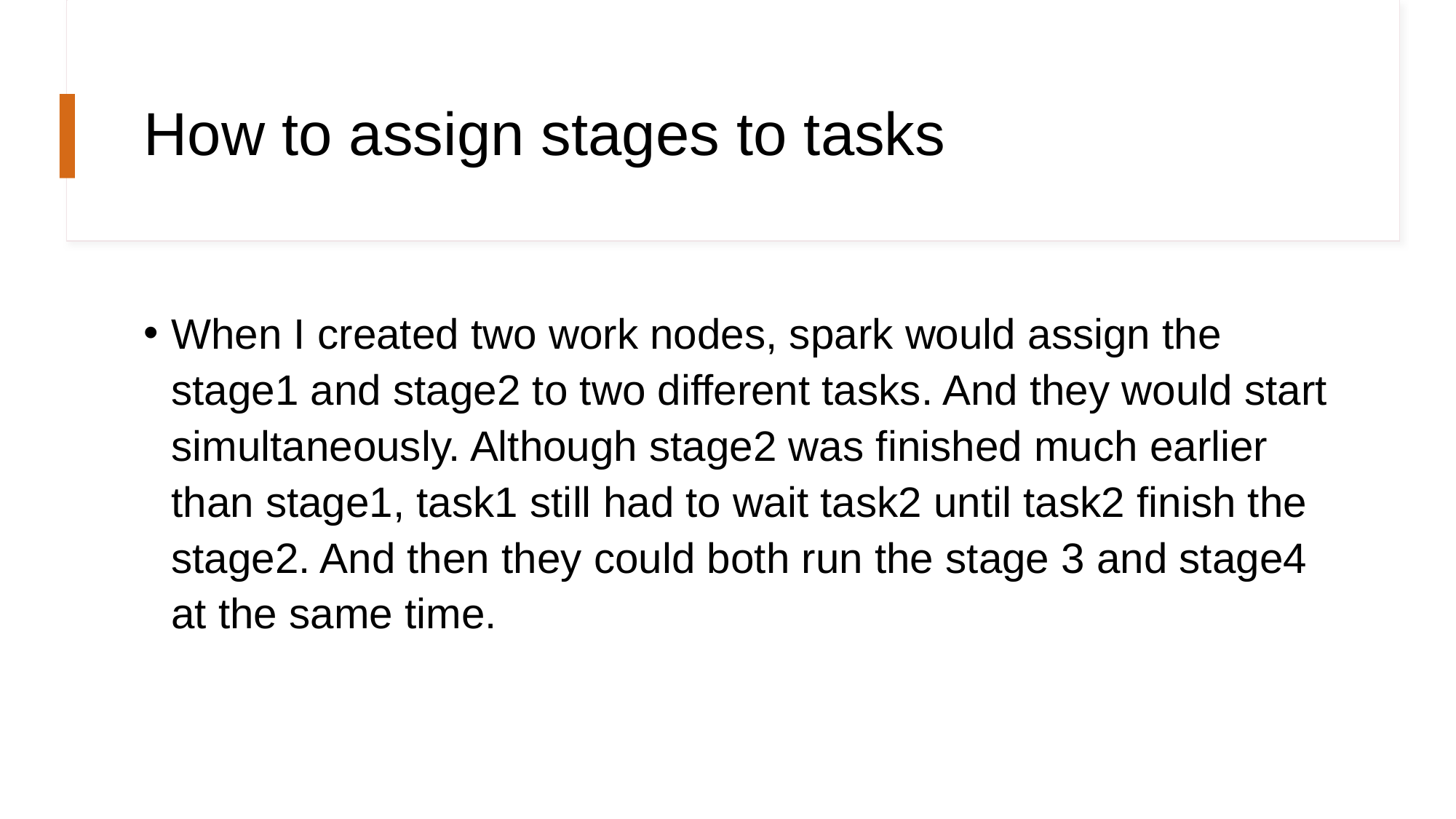

# How to assign stages to tasks
When I created two work nodes, spark would assign the stage1 and stage2 to two different tasks. And they would start simultaneously. Although stage2 was finished much earlier than stage1, task1 still had to wait task2 until task2 finish the stage2. And then they could both run the stage 3 and stage4 at the same time.